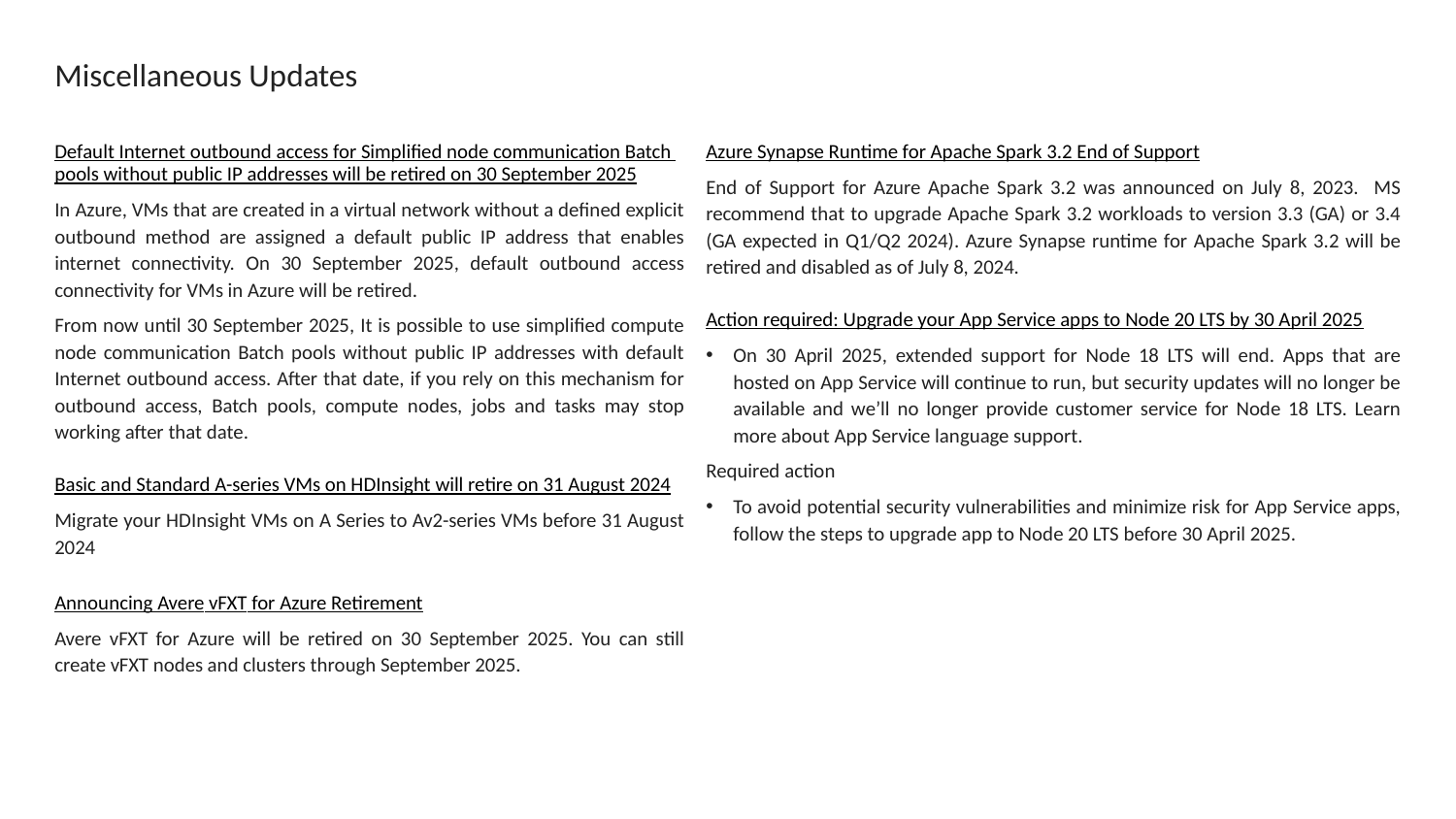

# Miscellaneous Updates
Default Internet outbound access for Simplified node communication Batch pools without public IP addresses will be retired on 30 September 2025
In Azure, VMs that are created in a virtual network without a defined explicit outbound method are assigned a default public IP address that enables internet connectivity. On 30 September 2025, default outbound access connectivity for VMs in Azure will be retired.
From now until 30 September 2025, It is possible to use simplified compute node communication Batch pools without public IP addresses with default Internet outbound access. After that date, if you rely on this mechanism for outbound access, Batch pools, compute nodes, jobs and tasks may stop working after that date.
Azure Synapse Runtime for Apache Spark 3.2 End of Support
End of Support for Azure Apache Spark 3.2 was announced on July 8, 2023.  MS recommend that to upgrade Apache Spark 3.2 workloads to version 3.3 (GA) or 3.4 (GA expected in Q1/Q2 2024). Azure Synapse runtime for Apache Spark 3.2 will be retired and disabled as of July 8, 2024.
Action required: Upgrade your App Service apps to Node 20 LTS by 30 April 2025
On 30 April 2025, extended support for Node 18 LTS will end. Apps that are hosted on App Service will continue to run, but security updates will no longer be available and we’ll no longer provide customer service for Node 18 LTS. Learn more about App Service language support.
Required action
To avoid potential security vulnerabilities and minimize risk for App Service apps, follow the steps to upgrade app to Node 20 LTS before 30 April 2025.
Basic and Standard A-series VMs on HDInsight will retire on 31 August 2024
Migrate your HDInsight VMs on A Series to Av2-series VMs before 31 August 2024
Announcing Avere vFXT for Azure Retirement
Avere vFXT for Azure will be retired on 30 September 2025. You can still create vFXT nodes and clusters through September 2025.